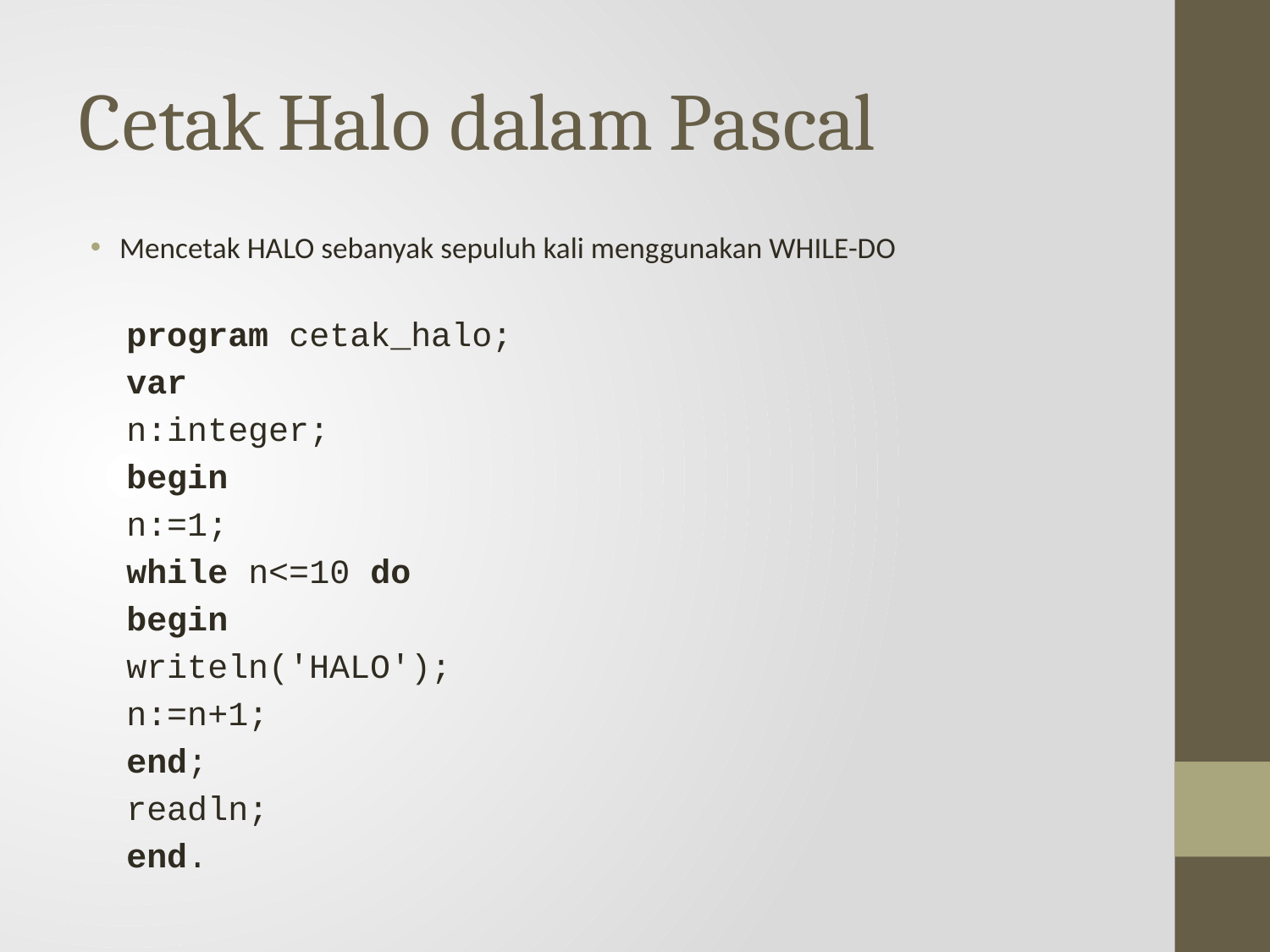

# Cetak Halo dalam Pascal
Mencetak HALO sebanyak sepuluh kali menggunakan WHILE-DO

program cetak_halo;
var
	n:integer;
begin
	n:=1;
	while n<=10 do
		begin
			writeln('HALO');
			n:=n+1;
		end;
	readln;
end.